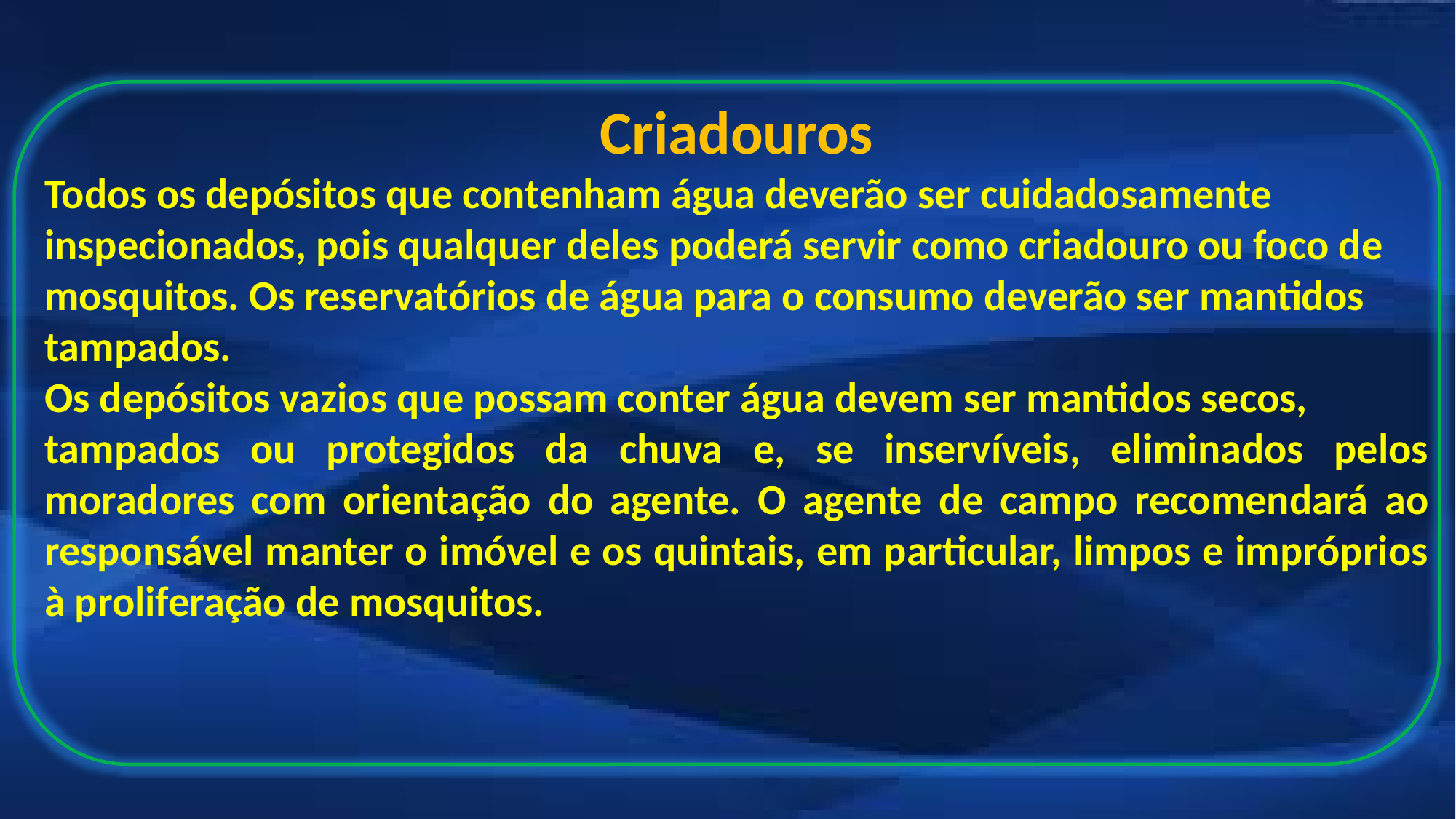

Criadouros
Todos os depósitos que contenham água deverão ser cuidadosamente
inspecionados, pois qualquer deles poderá servir como criadouro ou foco de
mosquitos. Os reservatórios de água para o consumo deverão ser mantidos
tampados.
Os depósitos vazios que possam conter água devem ser mantidos secos,
tampados ou protegidos da chuva e, se inservíveis, eliminados pelos moradores com orientação do agente. O agente de campo recomendará ao responsável manter o imóvel e os quintais, em particular, limpos e impróprios à proliferação de mosquitos.